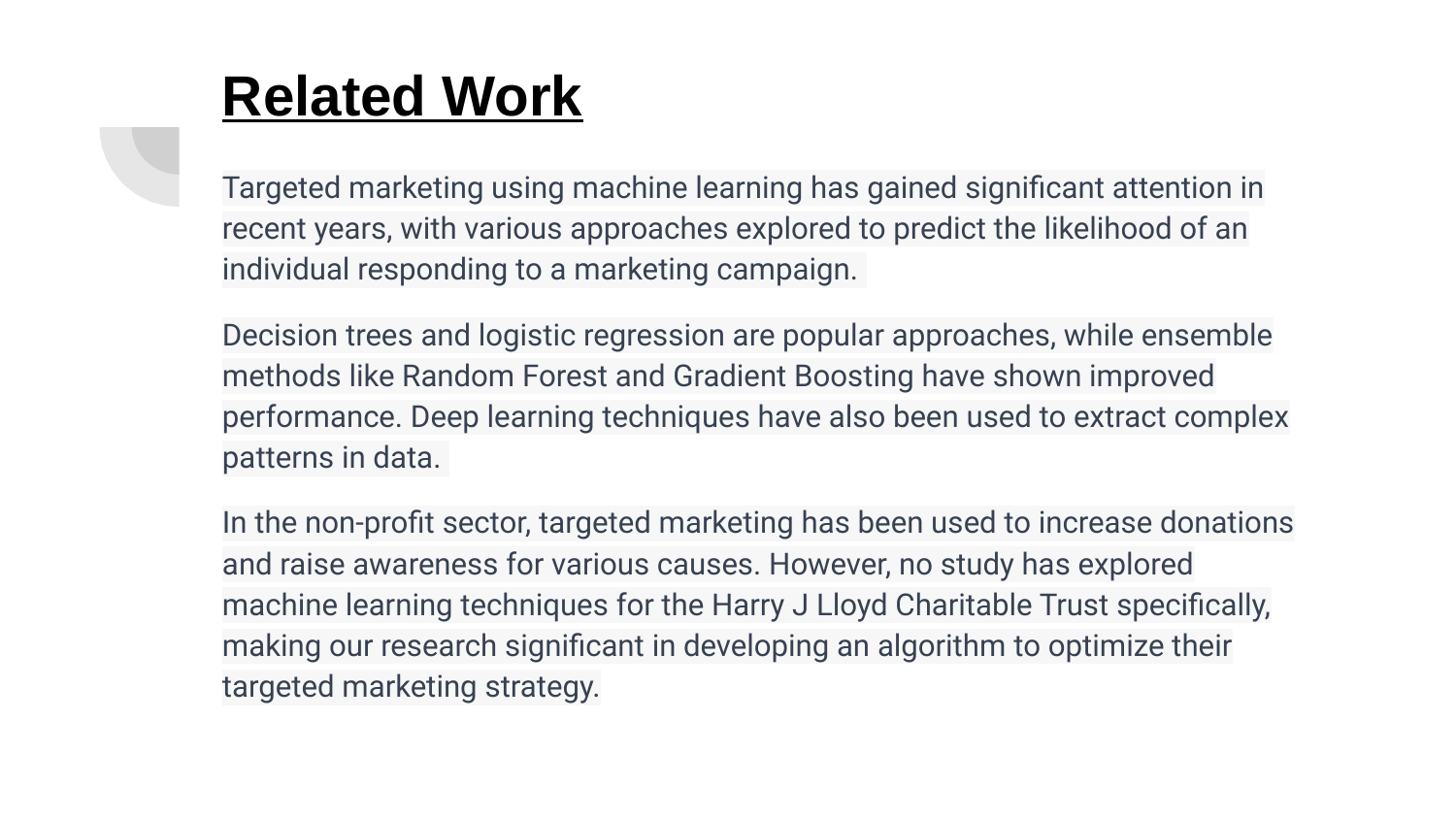

# Related Work
Targeted marketing using machine learning has gained significant attention in recent years, with various approaches explored to predict the likelihood of an individual responding to a marketing campaign.
Decision trees and logistic regression are popular approaches, while ensemble methods like Random Forest and Gradient Boosting have shown improved performance. Deep learning techniques have also been used to extract complex patterns in data.
In the non-profit sector, targeted marketing has been used to increase donations and raise awareness for various causes. However, no study has explored machine learning techniques for the Harry J Lloyd Charitable Trust specifically, making our research significant in developing an algorithm to optimize their targeted marketing strategy.